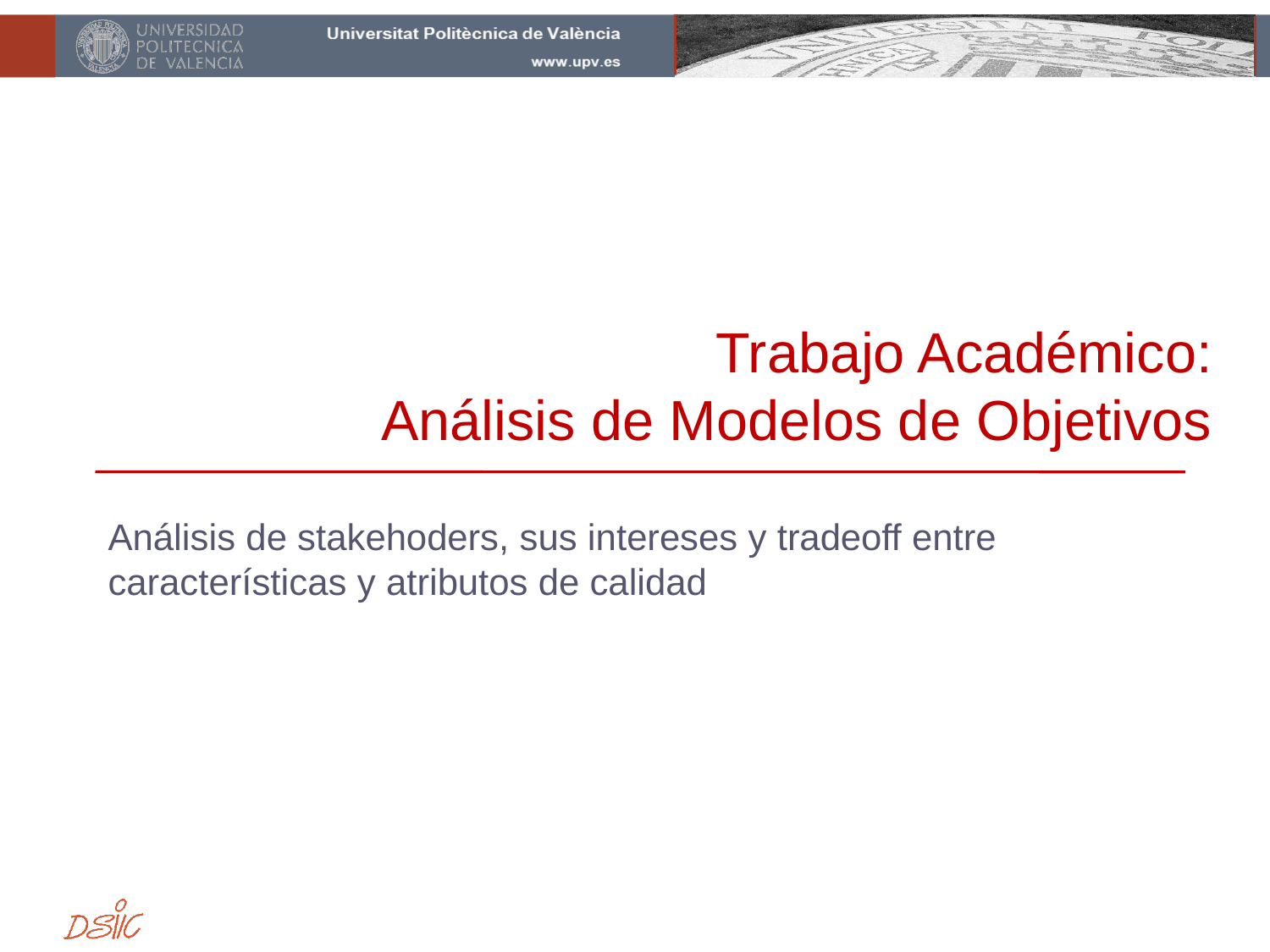

# Trabajo Académico: Análisis de Modelos de Objetivos
Análisis de stakehoders, sus intereses y tradeoff entre características y atributos de calidad